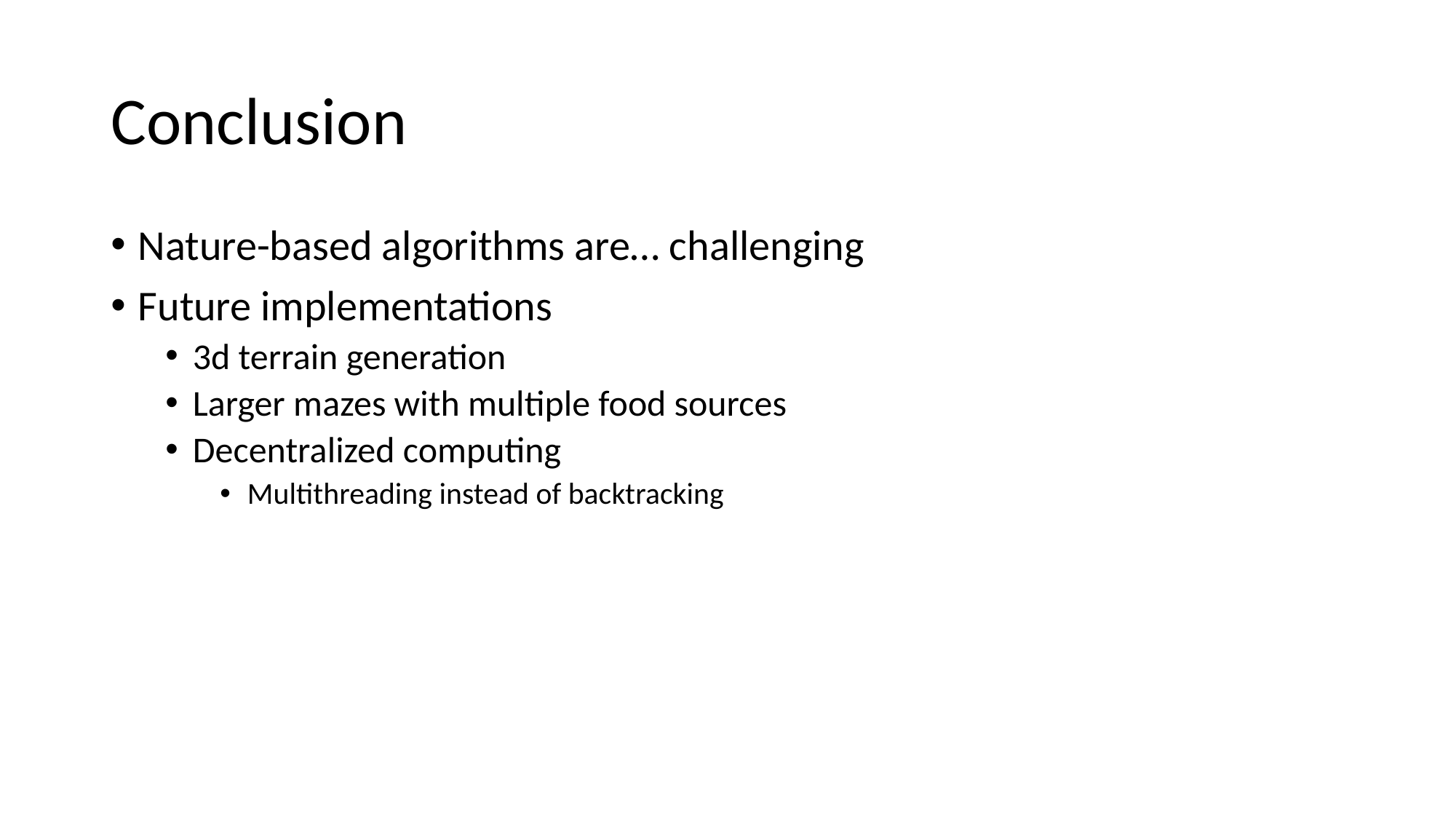

# Conclusion
Nature-based algorithms are… challenging
Future implementations
3d terrain generation
Larger mazes with multiple food sources
Decentralized computing
Multithreading instead of backtracking